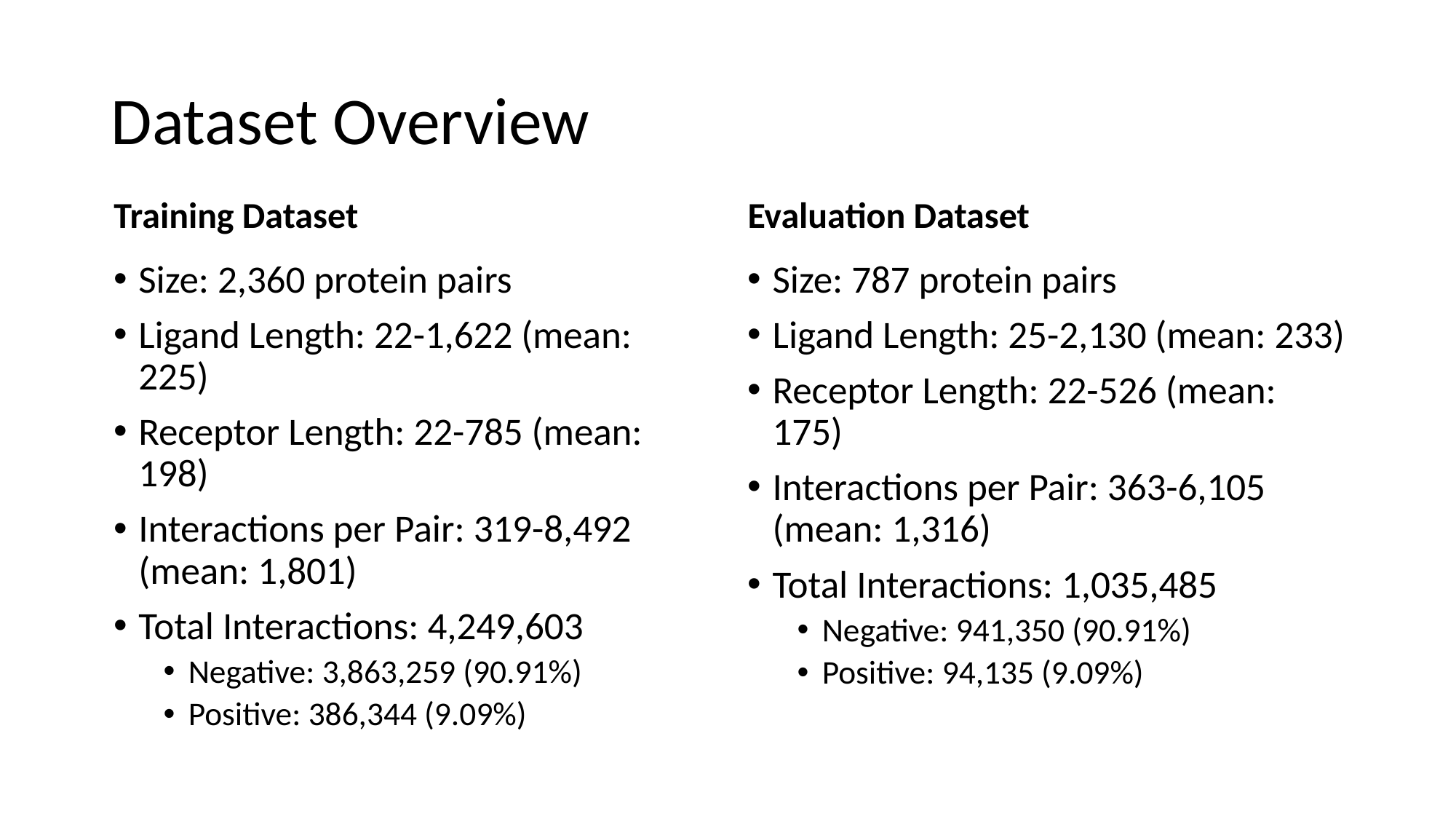

# Dataset Overview
Evaluation Dataset
Training Dataset
Size: 2,360 protein pairs
Ligand Length: 22-1,622 (mean: 225)
Receptor Length: 22-785 (mean: 198)
Interactions per Pair: 319-8,492 (mean: 1,801)
Total Interactions: 4,249,603
Negative: 3,863,259 (90.91%)
Positive: 386,344 (9.09%)

Size: 787 protein pairs
Ligand Length: 25-2,130 (mean: 233)
Receptor Length: 22-526 (mean: 175)
Interactions per Pair: 363-6,105 (mean: 1,316)
Total Interactions: 1,035,485
Negative: 941,350 (90.91%)
Positive: 94,135 (9.09%)